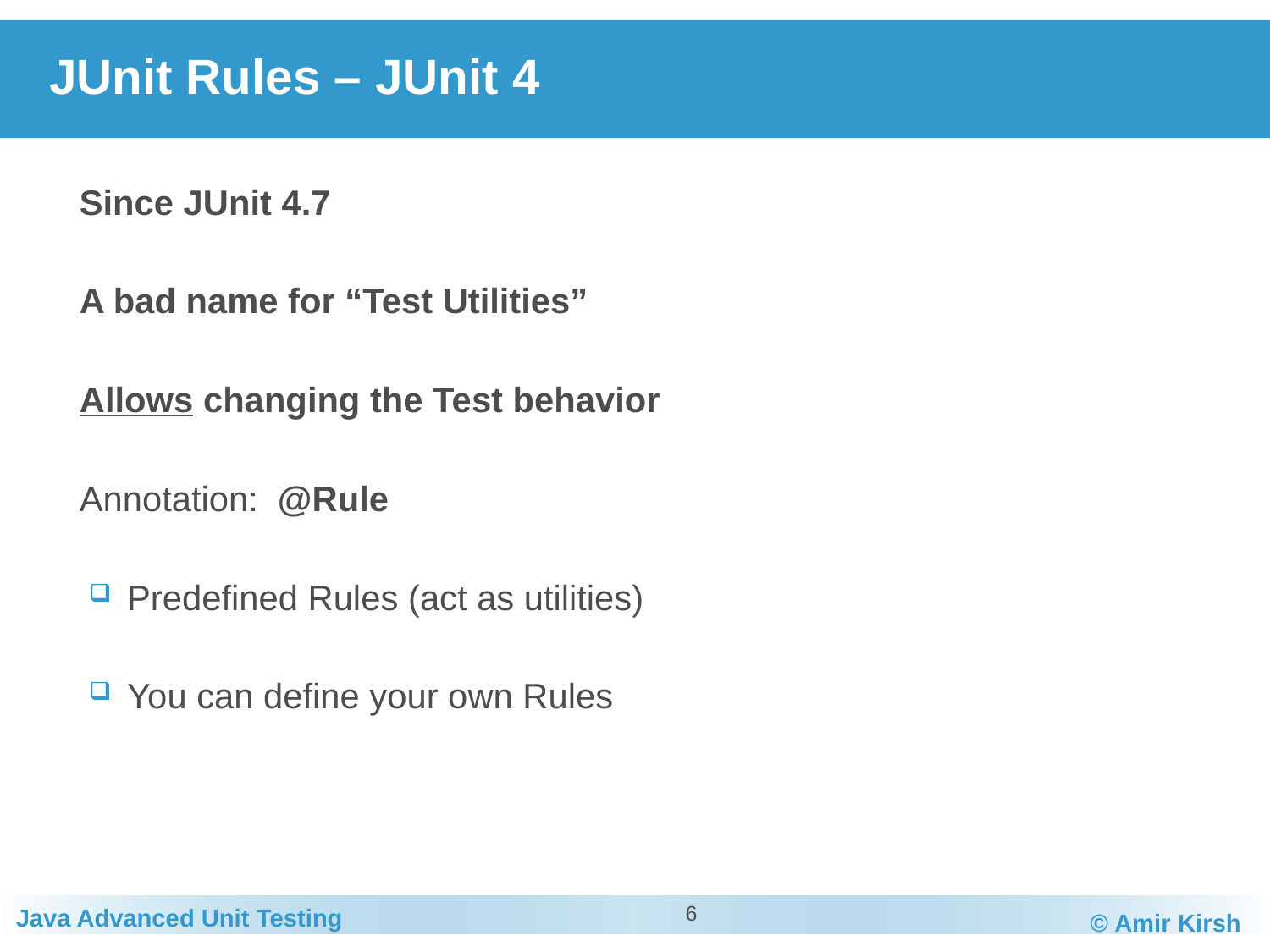

# JUnit Rules – JUnit 4
	Since JUnit 4.7

	A bad name for “Test Utilities”

	Allows changing the Test behavior

	Annotation:  @Rule

Predefined Rules (act as utilities)

You can define your own Rules

6